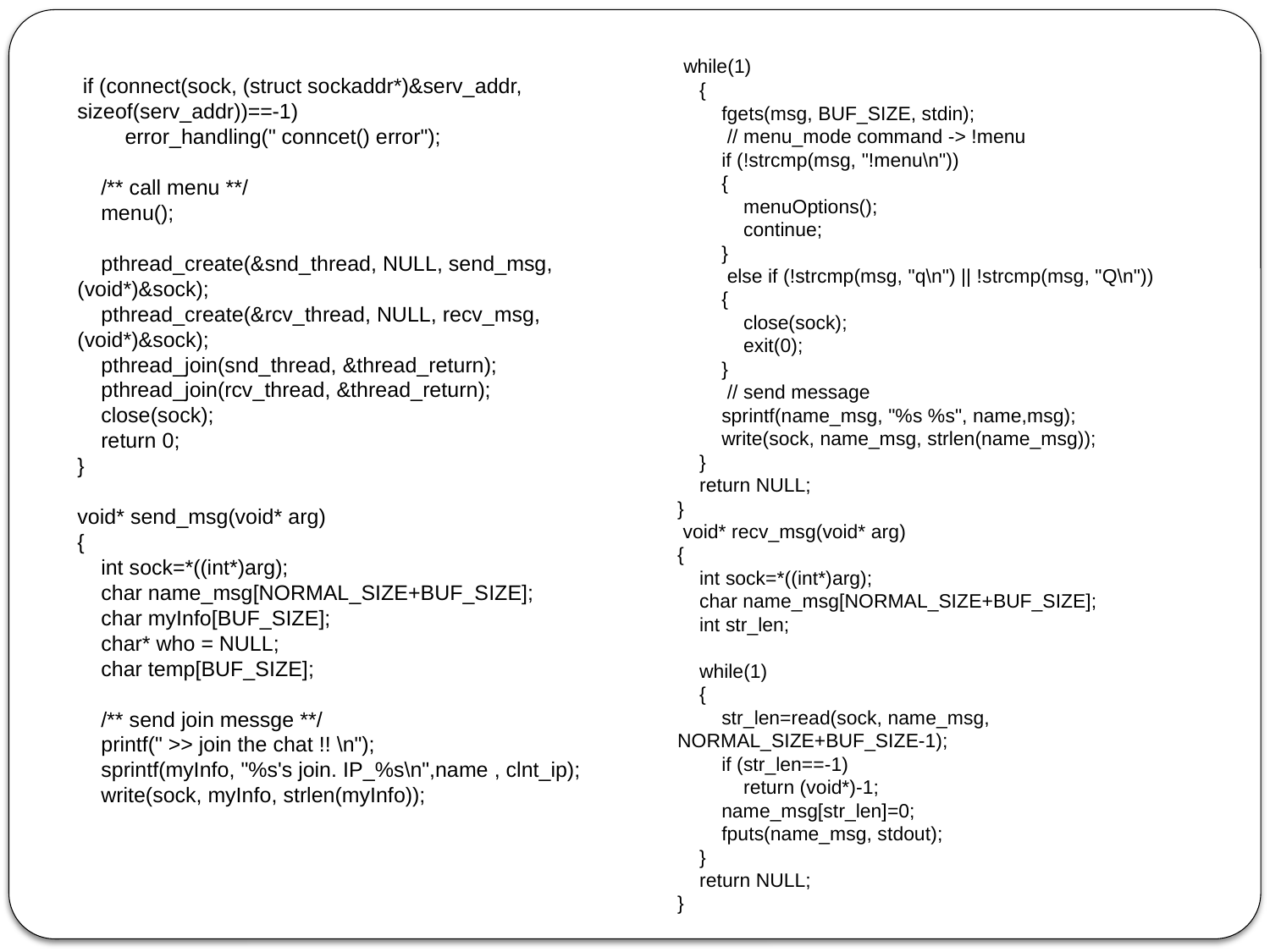

while(1)
    {
        fgets(msg, BUF_SIZE, stdin);
         // menu_mode command -> !menu
        if (!strcmp(msg, "!menu\n"))
        {
            menuOptions();
            continue;
        }
         else if (!strcmp(msg, "q\n") || !strcmp(msg, "Q\n"))
        {
            close(sock);
            exit(0);
        }
         // send message
        sprintf(name_msg, "%s %s", name,msg);
        write(sock, name_msg, strlen(name_msg));
    }
    return NULL;
}
 void* recv_msg(void* arg)
{
    int sock=*((int*)arg);
    char name_msg[NORMAL_SIZE+BUF_SIZE];
    int str_len;

    while(1)
    {
        str_len=read(sock, name_msg, NORMAL_SIZE+BUF_SIZE-1);
        if (str_len==-1)
            return (void*)-1;
        name_msg[str_len]=0;
        fputs(name_msg, stdout);
    }
    return NULL;
}
 if (connect(sock, (struct sockaddr*)&serv_addr, sizeof(serv_addr))==-1)
        error_handling(" conncet() error");

    /** call menu **/
    menu();

    pthread_create(&snd_thread, NULL, send_msg, (void*)&sock);
    pthread_create(&rcv_thread, NULL, recv_msg, (void*)&sock);
    pthread_join(snd_thread, &thread_return);
    pthread_join(rcv_thread, &thread_return);
    close(sock);
    return 0;
}

void* send_msg(void* arg)
{
    int sock=*((int*)arg);
    char name_msg[NORMAL_SIZE+BUF_SIZE];
    char myInfo[BUF_SIZE];
    char* who = NULL;
    char temp[BUF_SIZE];

    /** send join messge **/
    printf(" >> join the chat !! \n");
    sprintf(myInfo, "%s's join. IP_%s\n",name , clnt_ip);
    write(sock, myInfo, strlen(myInfo));